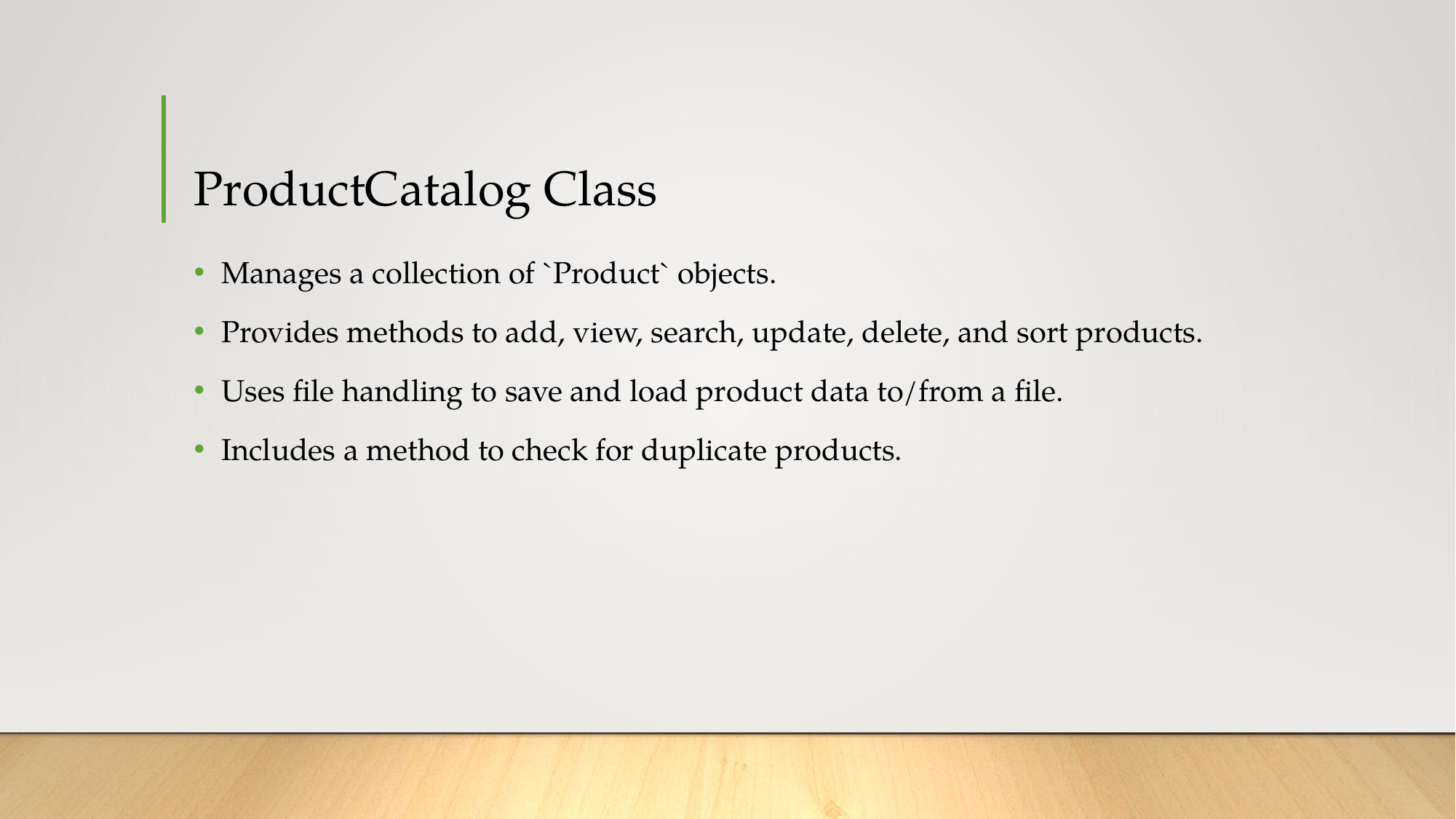

# ProductCatalog Class
Manages a collection of `Product` objects.
Provides methods to add, view, search, update, delete, and sort products.
Uses file handling to save and load product data to/from a file.
Includes a method to check for duplicate products.